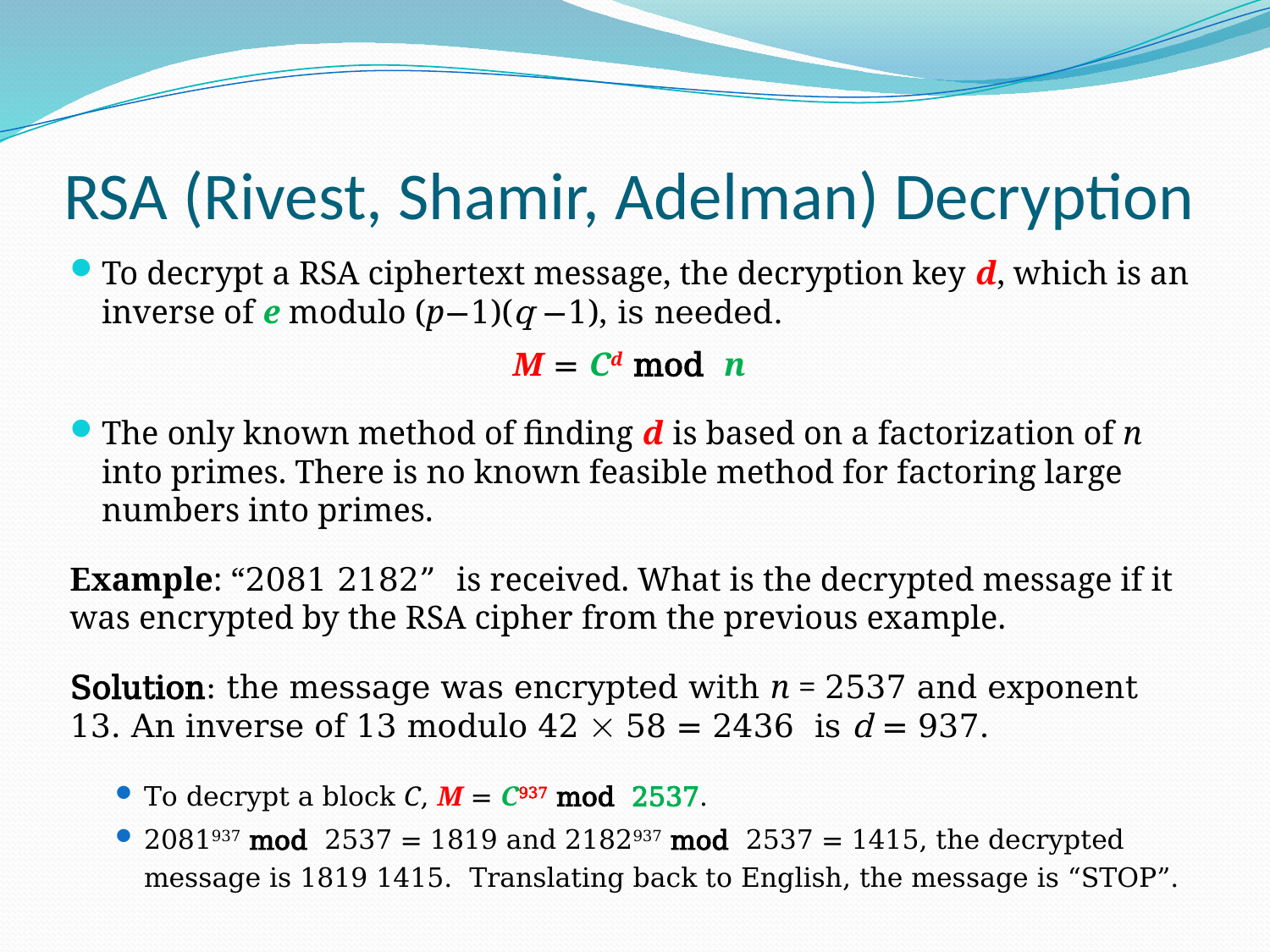

# RSA (Rivest, Shamir, Adelman) Decryption
To decrypt a RSA ciphertext message, the decryption key d, which is an inverse of e modulo (p−1)(q −1), is needed.
M = Cd mod  n

The only known method of finding d is based on a factorization of n into primes. There is no known feasible method for factoring large numbers into primes.

Example: “2081 2182”  is received. What is the decrypted message if it was encrypted by the RSA cipher from the previous example.

Solution: the message was encrypted with n = 2537 and exponent 13. An inverse of 13 modulo 42 × 58 = 2436  is d = 937.

To decrypt a block C, M = C937 mod  2537.
2081937 mod  2537 = 1819 and 2182937 mod  2537 = 1415, the decrypted message is 1819 1415.  Translating back to English, the message is “STOP”.